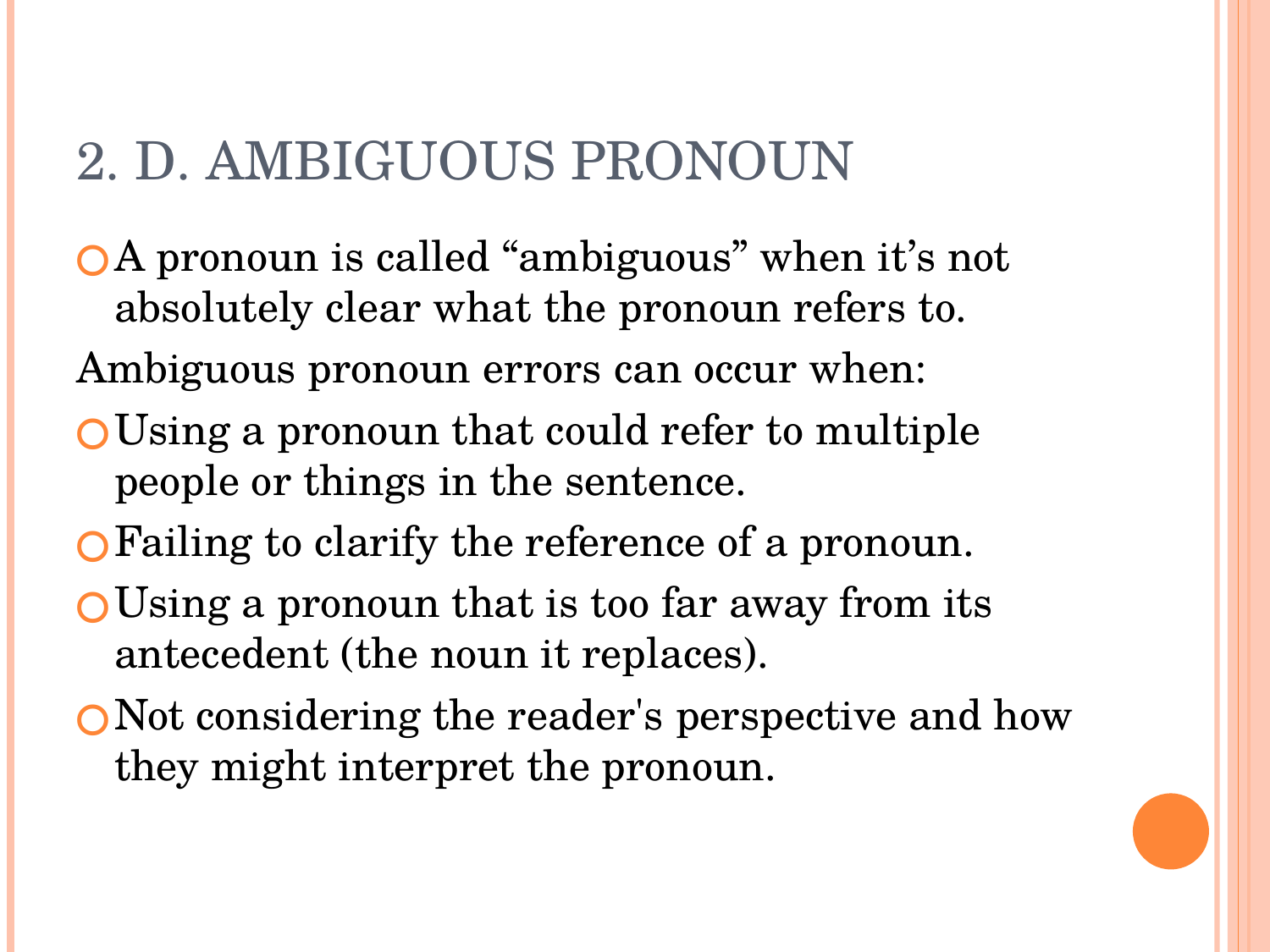

# 2. D. Ambiguous Pronoun
A pronoun is called “ambiguous” when it’s not absolutely clear what the pronoun refers to.
Ambiguous pronoun errors can occur when:
Using a pronoun that could refer to multiple people or things in the sentence.
Failing to clarify the reference of a pronoun.
Using a pronoun that is too far away from its antecedent (the noun it replaces).
Not considering the reader's perspective and how they might interpret the pronoun.